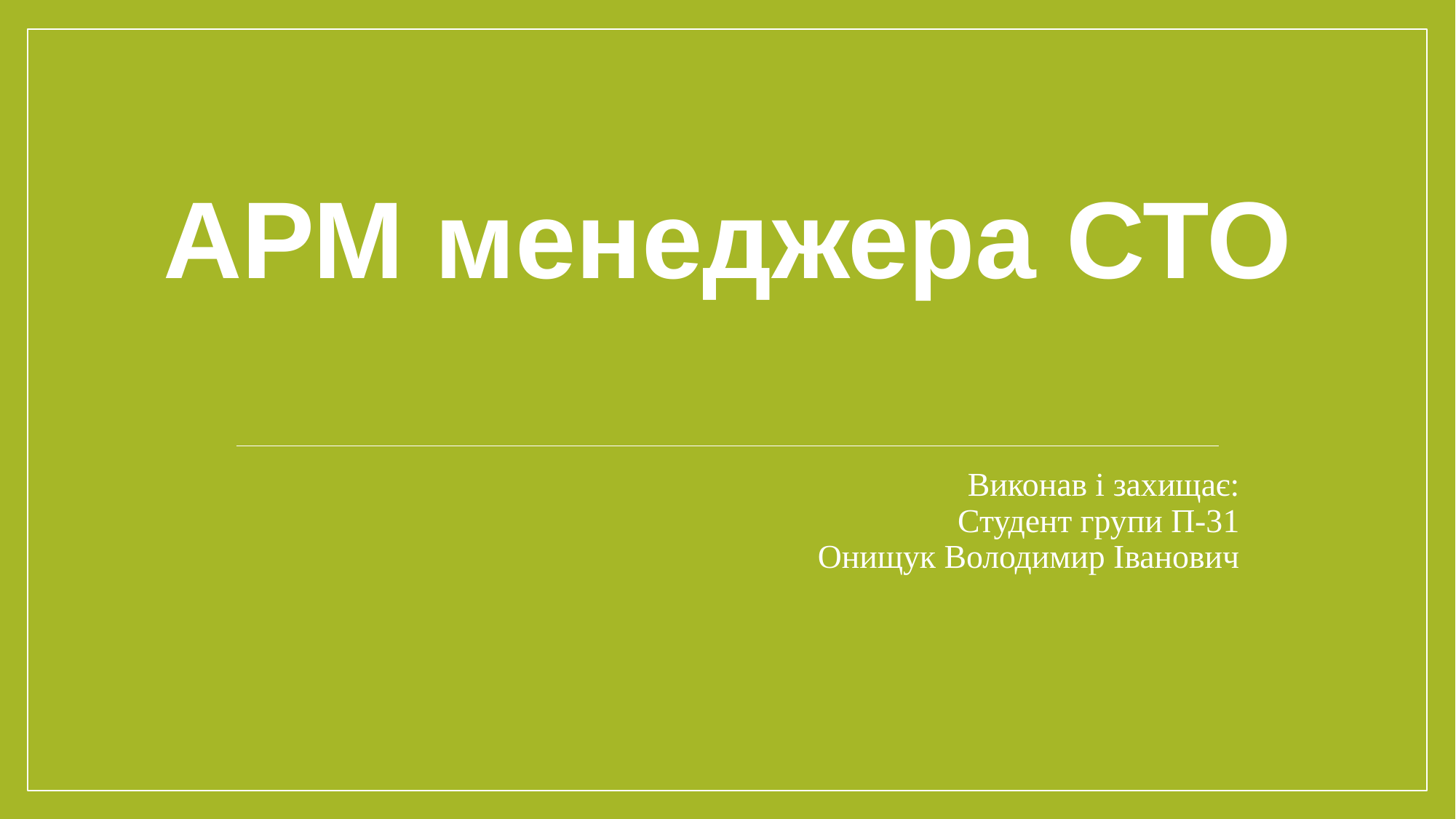

# АРМ менеджера СТО
Виконав і захищає:
Студент групи П-31
Онищук Володимир Іванович